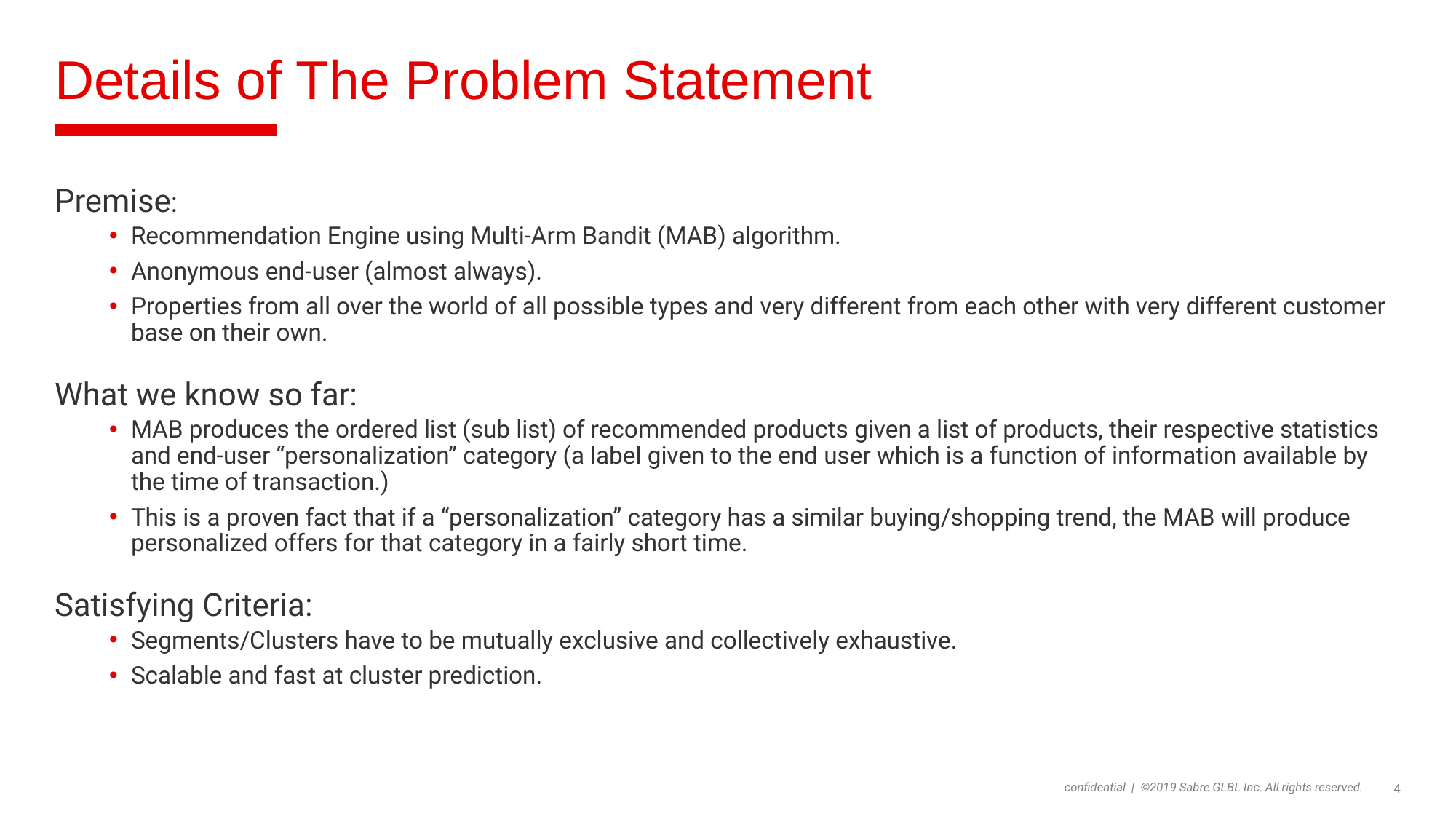

# Details of The Problem Statement
Premise:
Recommendation Engine using Multi-Arm Bandit (MAB) algorithm.
Anonymous end-user (almost always).
Properties from all over the world of all possible types and very different from each other with very different customer base on their own.
What we know so far:
MAB produces the ordered list (sub list) of recommended products given a list of products, their respective statistics and end-user “personalization” category (a label given to the end user which is a function of information available by the time of transaction.)
This is a proven fact that if a “personalization” category has a similar buying/shopping trend, the MAB will produce personalized offers for that category in a fairly short time.
Satisfying Criteria:
Segments/Clusters have to be mutually exclusive and collectively exhaustive.
Scalable and fast at cluster prediction.